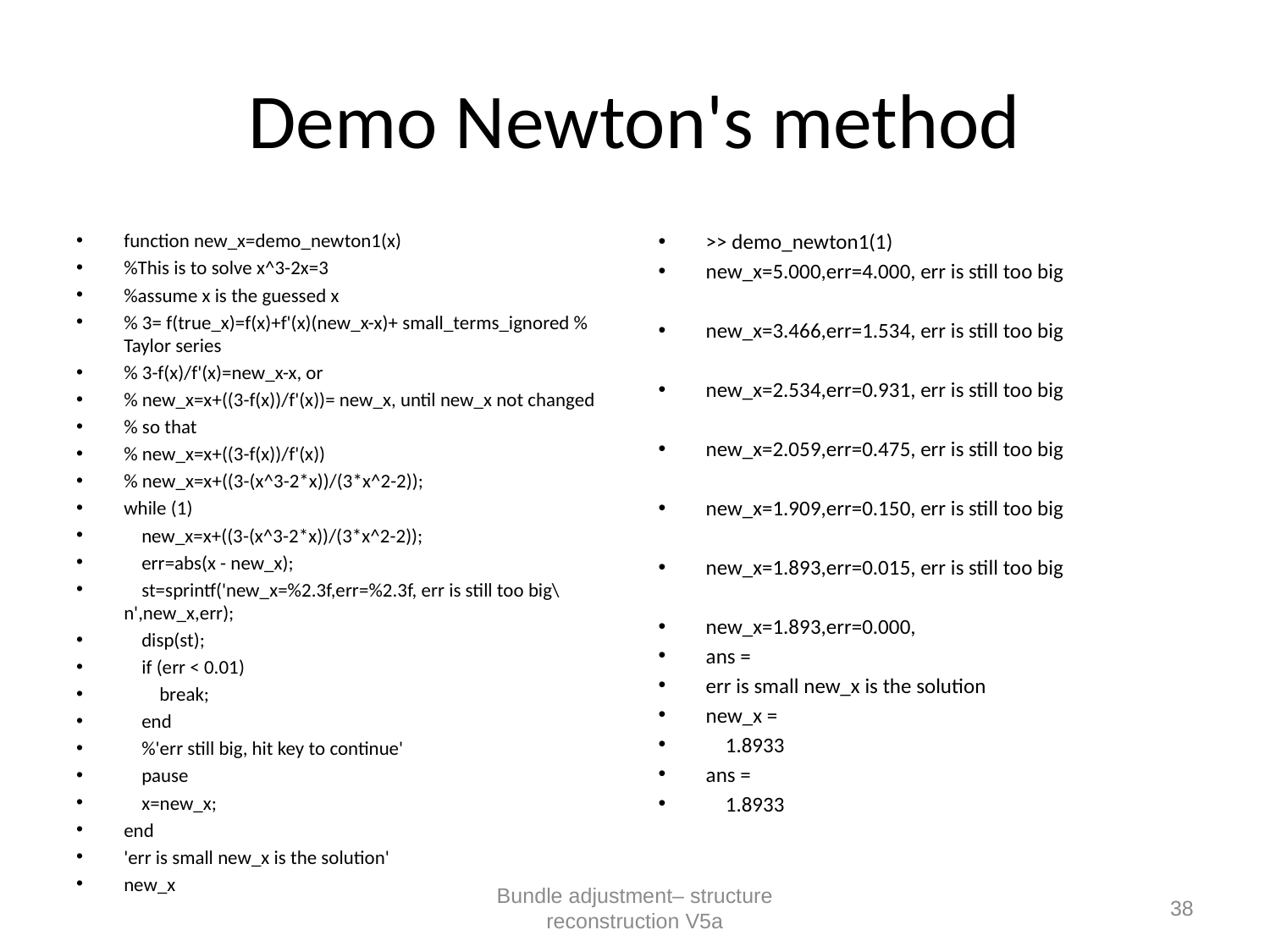

# Demo Newton's method
function new_x=demo_newton1(x)
%This is to solve x^3-2x=3
%assume x is the guessed x
% 3= f(true_x)=f(x)+f'(x)(new_x-x)+ small_terms_ignored % Taylor series
% 3-f(x)/f'(x)=new_x-x, or
% new_x=x+((3-f(x))/f'(x))= new_x, until new_x not changed
% so that
% new_x=x+((3-f(x))/f'(x))
% new_x=x+((3-(x^3-2*x))/(3*x^2-2));
while (1)
    new_x=x+((3-(x^3-2*x))/(3*x^2-2));
    err=abs(x - new_x);
    st=sprintf('new_x=%2.3f,err=%2.3f, err is still too big\n',new_x,err);
    disp(st);
    if (err < 0.01)
        break;
    end
    %'err still big, hit key to continue'
    pause
    x=new_x;
end
'err is small new_x is the solution'
new_x

>> demo_newton1(1)
new_x=5.000,err=4.000, err is still too big

new_x=3.466,err=1.534, err is still too big

new_x=2.534,err=0.931, err is still too big

new_x=2.059,err=0.475, err is still too big

new_x=1.909,err=0.150, err is still too big

new_x=1.893,err=0.015, err is still too big

new_x=1.893,err=0.000,
ans =
err is small new_x is the solution
new_x =
    1.8933
ans =
    1.8933
Bundle adjustment– structure reconstruction V5a
38